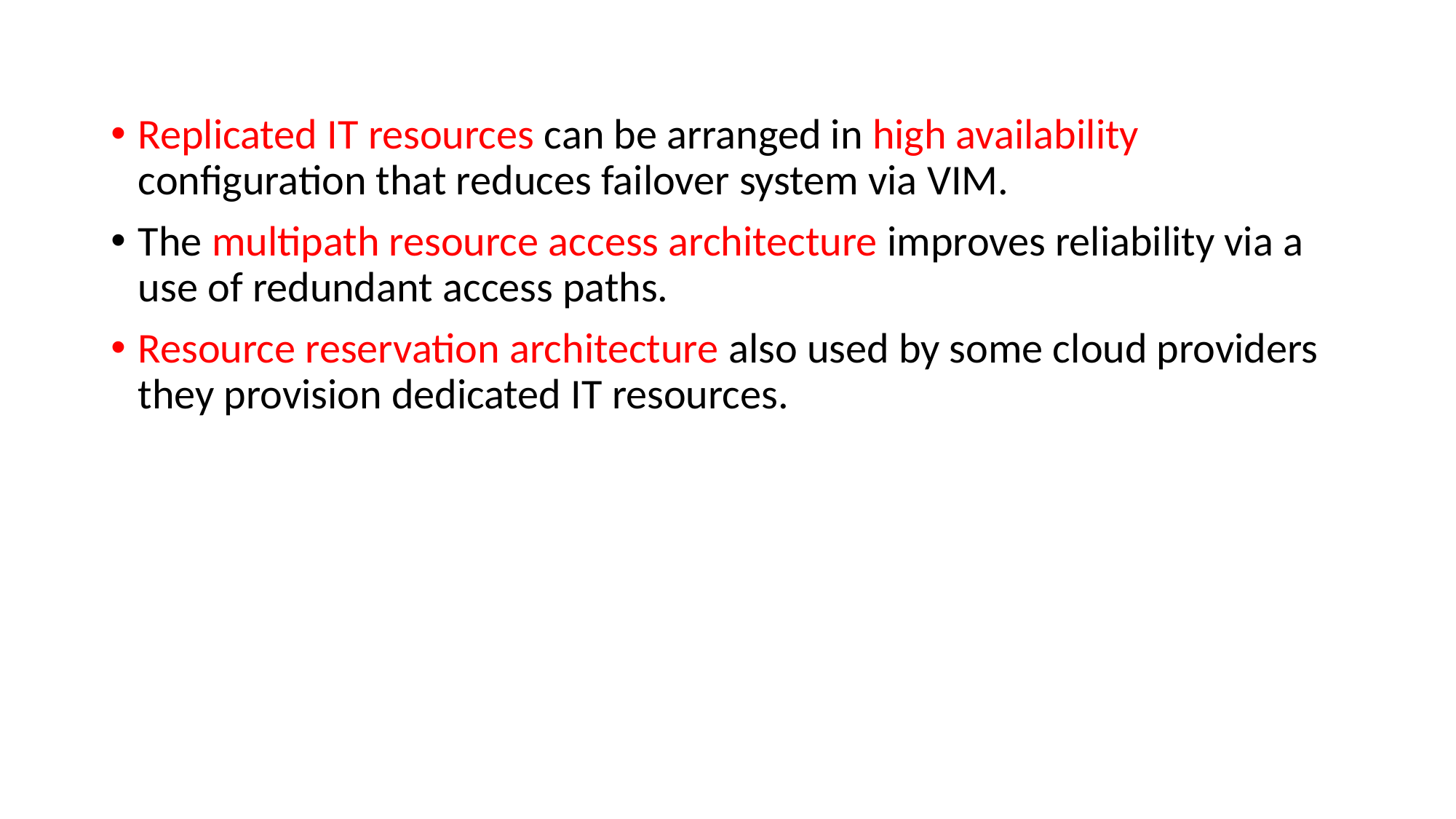

Replicated IT resources can be arranged in high availability configuration that reduces failover system via VIM.
The multipath resource access architecture improves reliability via a use of redundant access paths.
Resource reservation architecture also used by some cloud providers they provision dedicated IT resources.